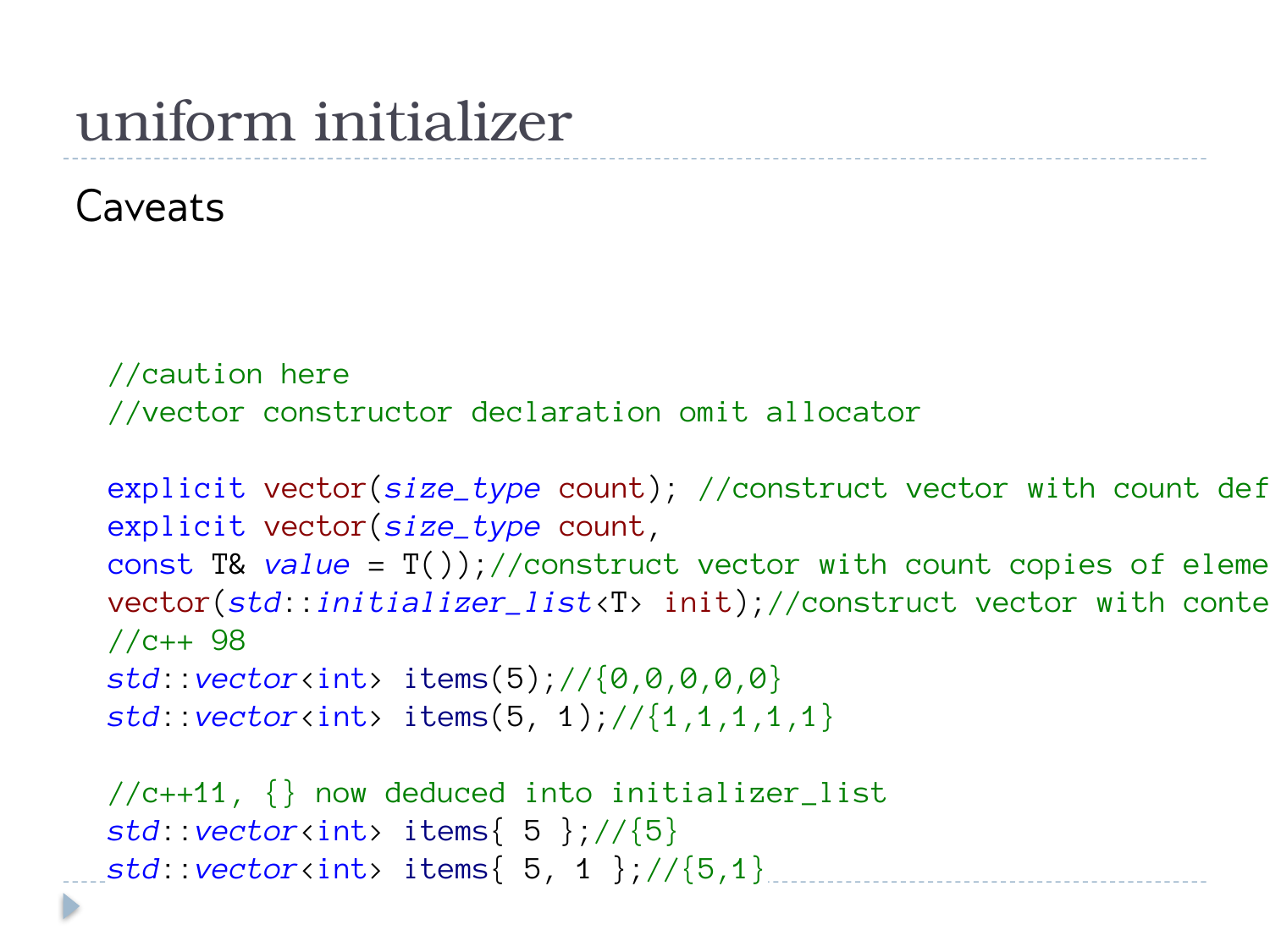

# uniform initializer
Caveats
//caution here
//vector constructor declaration omit allocator

explicit vector(size_type count); //construct vector with count default inserted instance of T.
explicit vector(size_type count,
const T& value = T());//construct vector with count copies of elements with value value.
vector(std::initializer_list<T> init);//construct vector with contents of initializer list.
//c++ 98
std::vector<int> items(5);//{0,0,0,0,0}
std::vector<int> items(5, 1);//{1,1,1,1,1}

//c++11, {} now deduced into initializer_list
std::vector<int> items{ 5 };//{5}
std::vector<int> items{ 5, 1 };//{5,1}